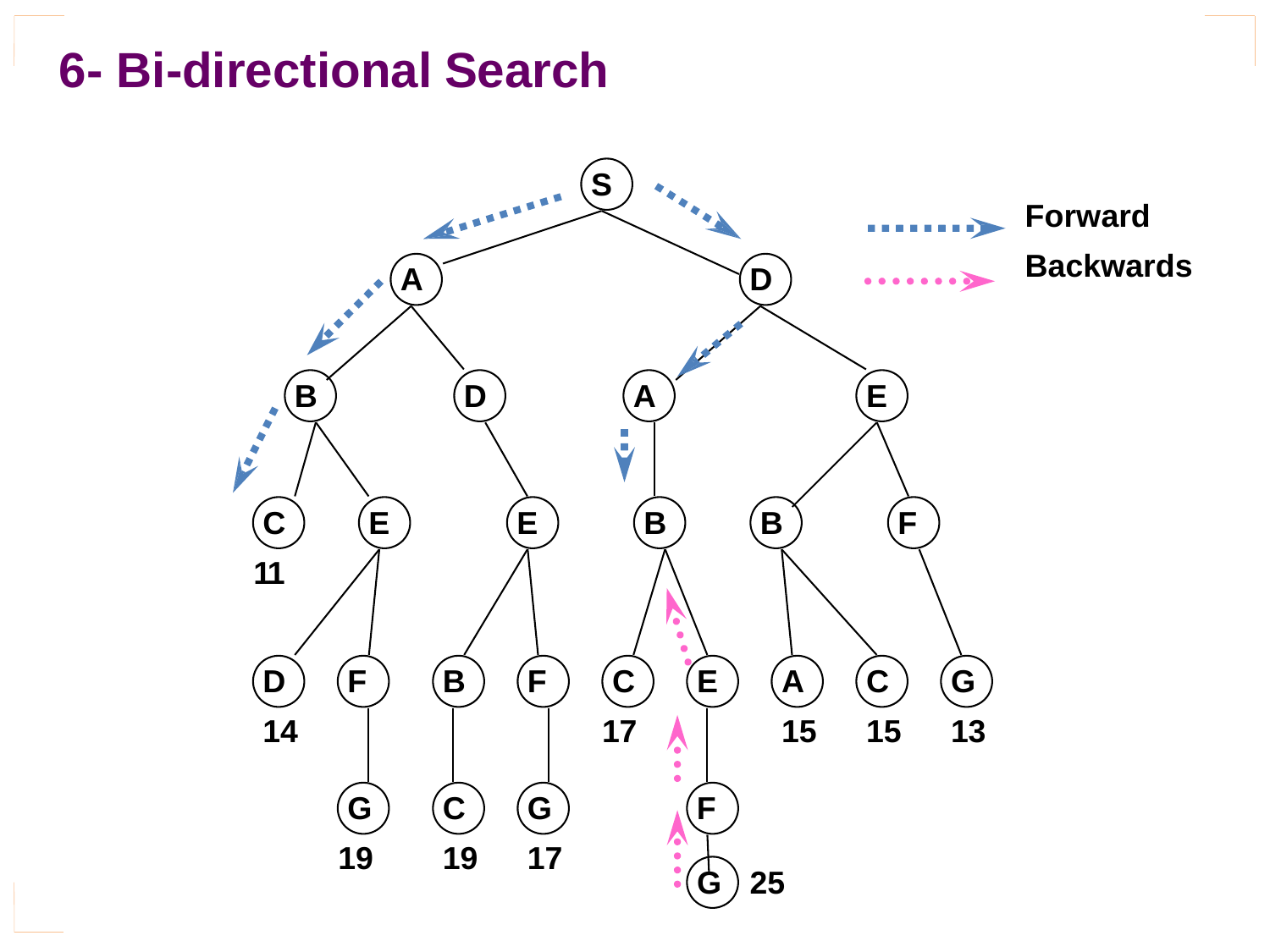

6-
Bi-directional
Search

S

Forward
Backwards

A
D

B
D
A
E

C
11
E
E
B
B
F

D
14
F
B
F
C
17
E
A
15
C
15
G
13

G
19
C
19
G
17
F

G
25